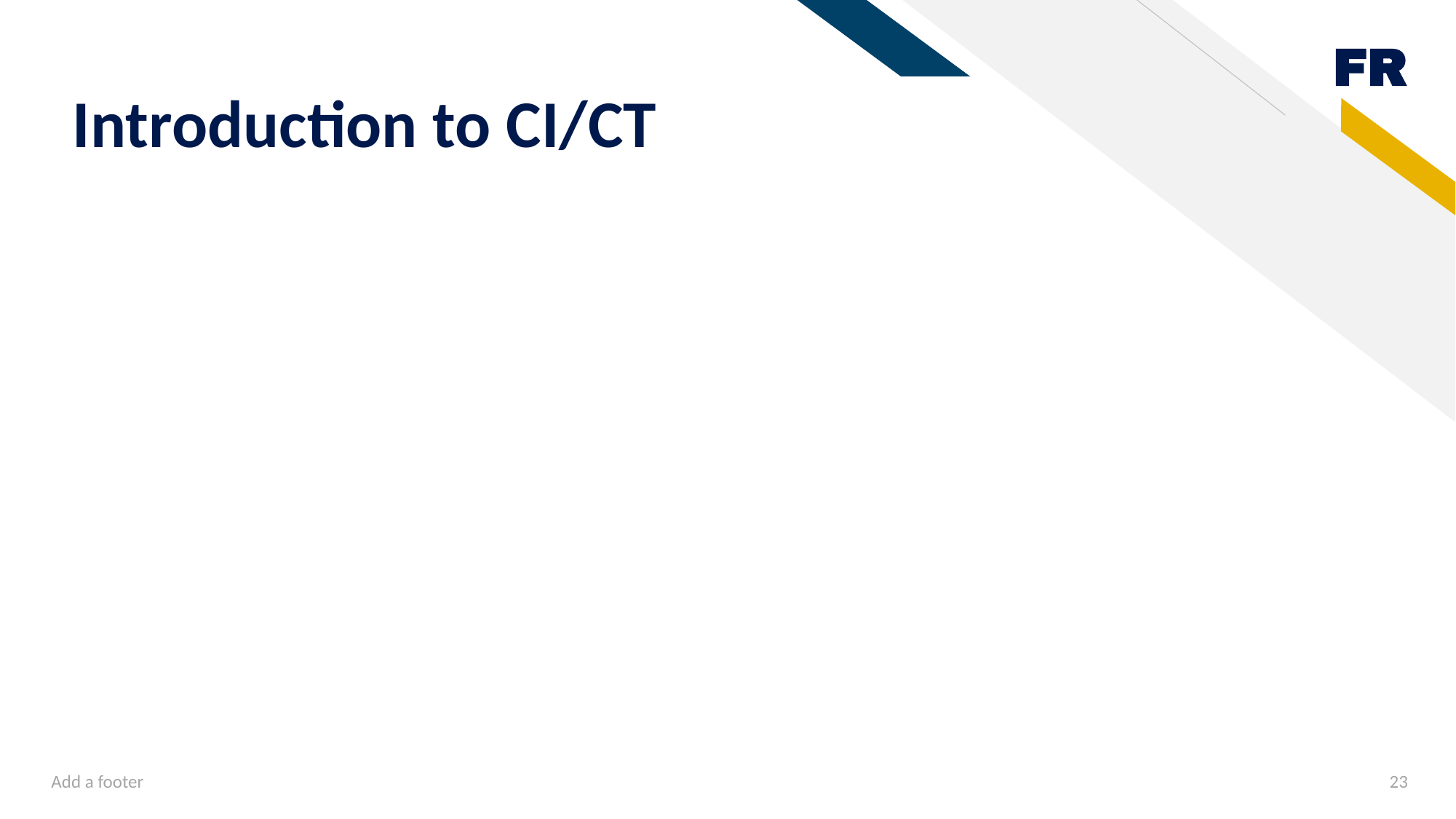

# Introduction to CI/CT

Add a footer
23